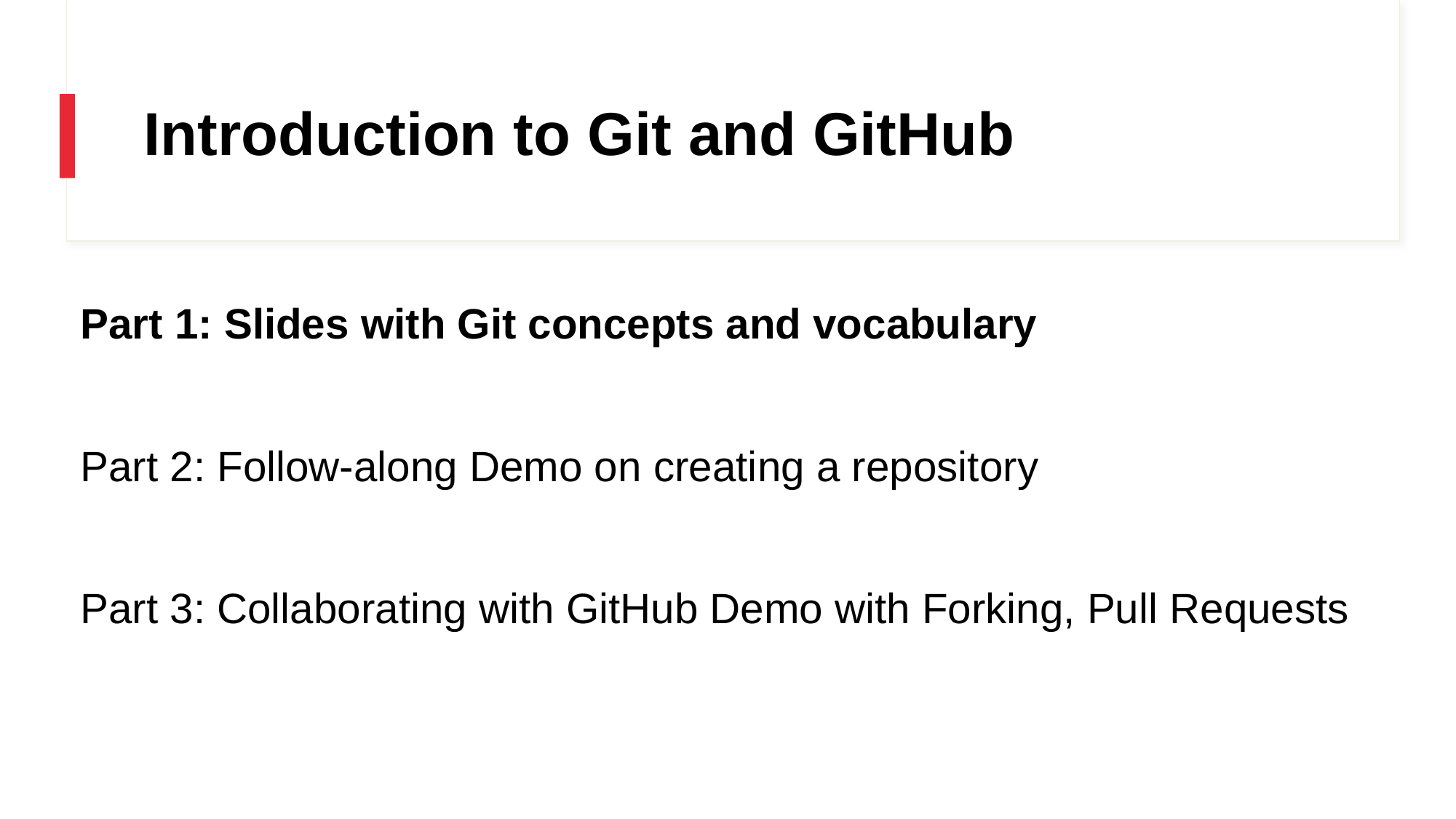

# Introduction to Git and GitHub
Part 1: Slides with Git concepts and vocabulary

Part 2: Follow-along Demo on creating a repository

Part 3: Collaborating with GitHub Demo with Forking, Pull Requests